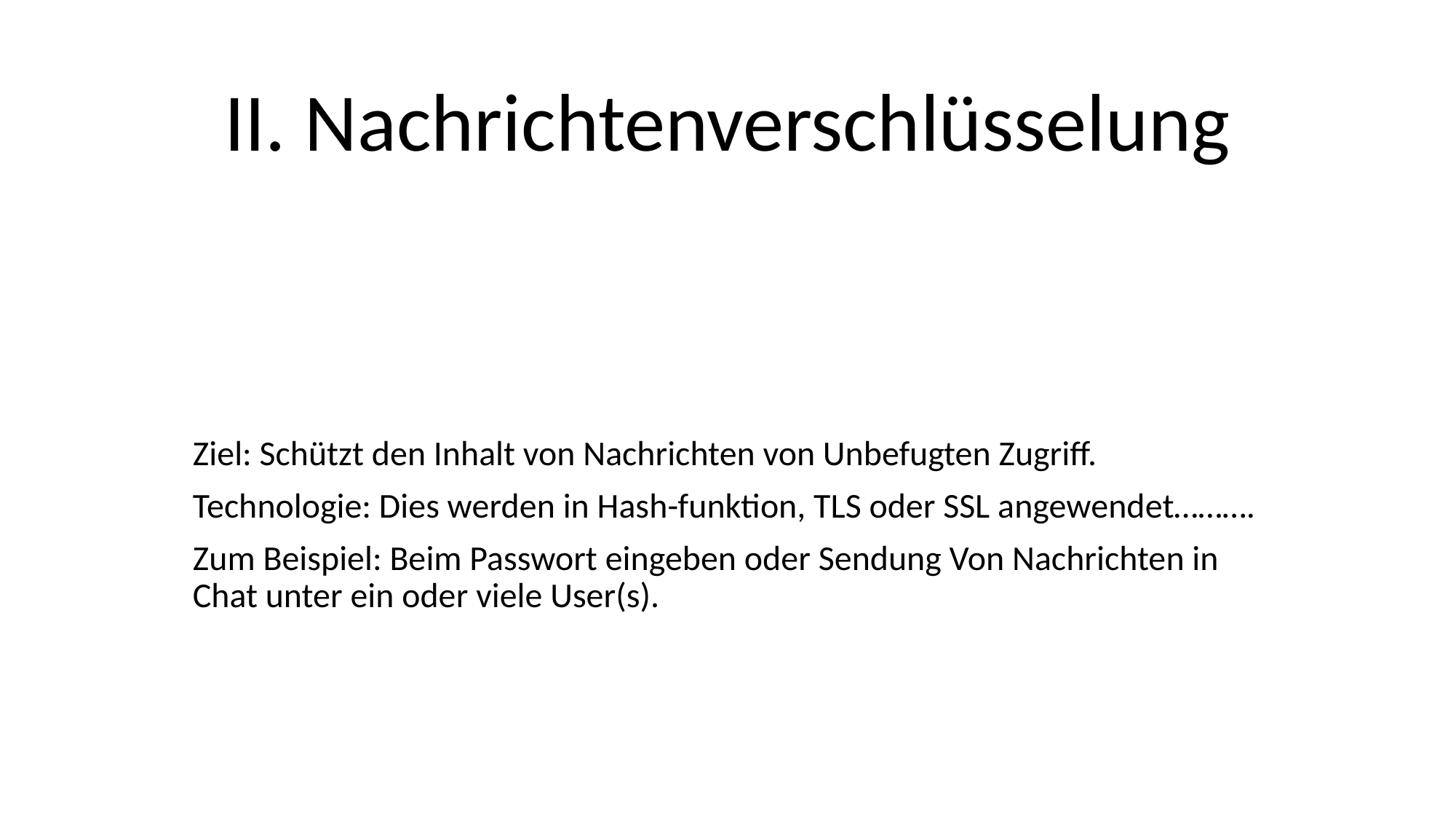

# II. Nachrichtenverschlüsselung
Ziel: Schützt den Inhalt von Nachrichten von Unbefugten Zugriff.
Technologie: Dies werden in Hash-funktion, TLS oder SSL angewendet……….
Zum Beispiel: Beim Passwort eingeben oder Sendung Von Nachrichten in Chat unter ein oder viele User(s).